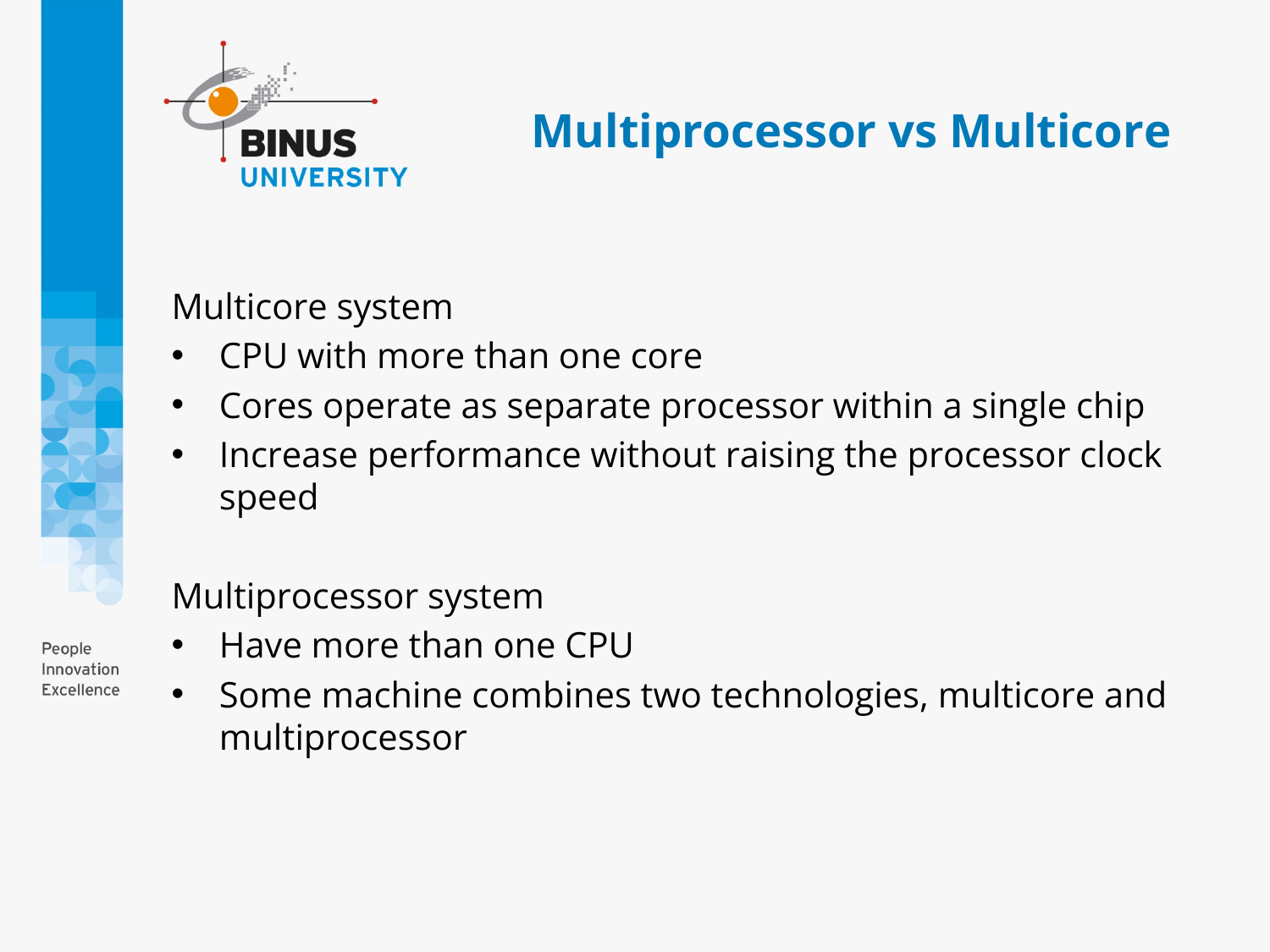

# Multiprocessor vs Multicore
Multicore system
CPU with more than one core
Cores operate as separate processor within a single chip
Increase performance without raising the processor clock speed

Multiprocessor system
Have more than one CPU
Some machine combines two technologies, multicore and multiprocessor